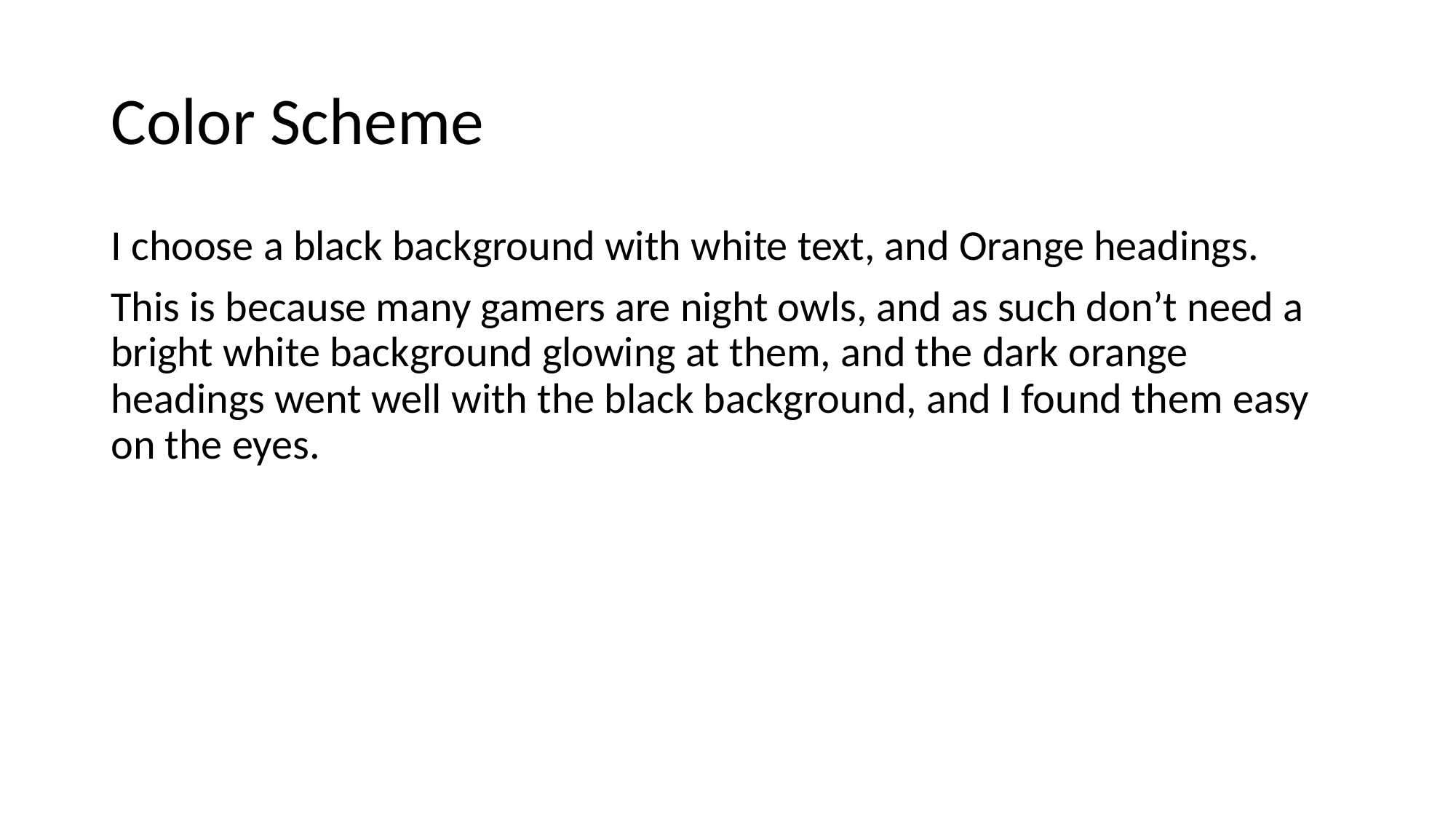

# Color Scheme
I choose a black background with white text, and Orange headings.
This is because many gamers are night owls, and as such don’t need a bright white background glowing at them, and the dark orange headings went well with the black background, and I found them easy on the eyes.